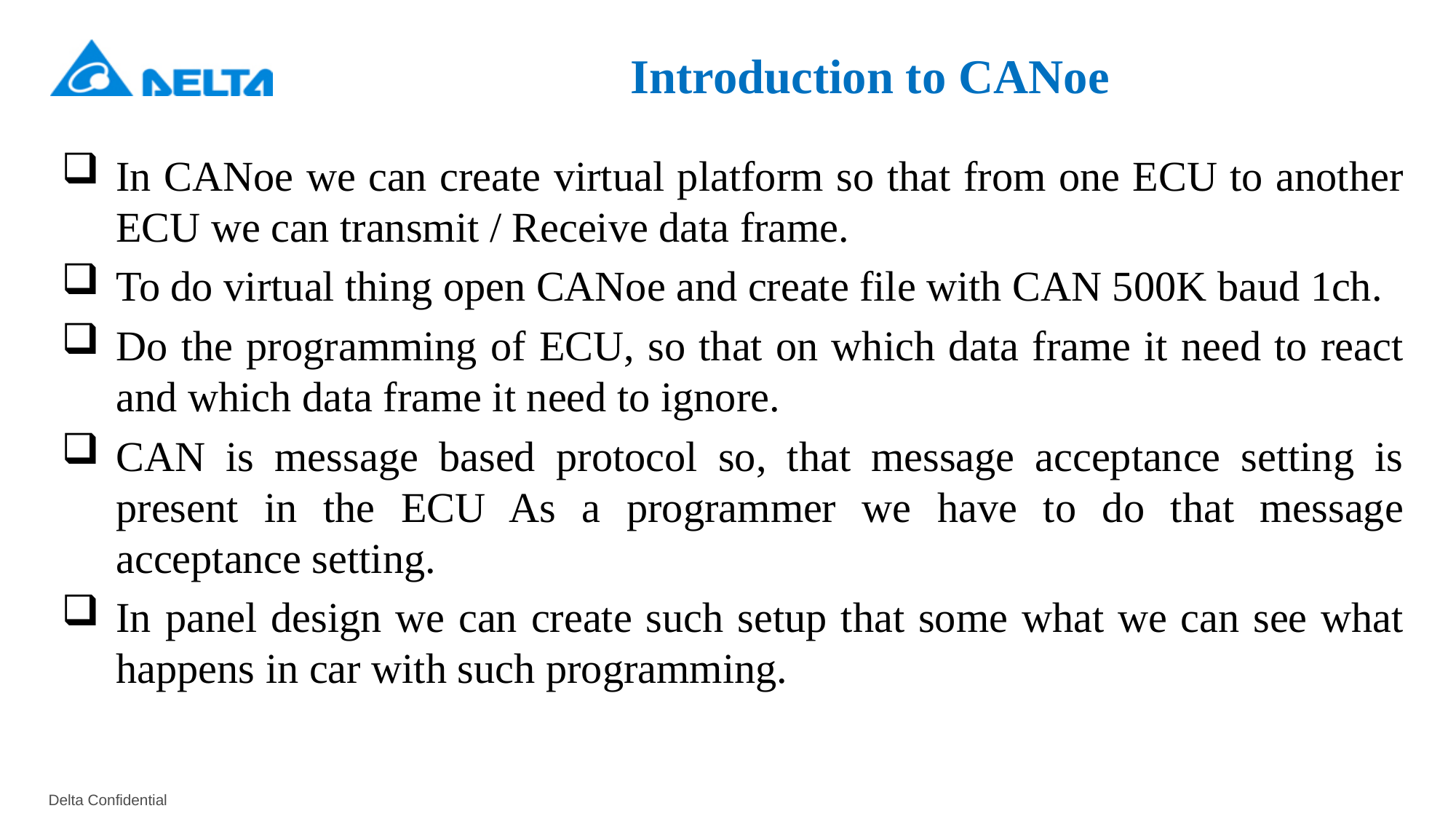

# Introduction to CANoe
In CANoe we can create virtual platform so that from one ECU to another ECU we can transmit / Receive data frame.
To do virtual thing open CANoe and create file with CAN 500K baud 1ch.
Do the programming of ECU, so that on which data frame it need to react and which data frame it need to ignore.
CAN is message based protocol so, that message acceptance setting is present in the ECU As a programmer we have to do that message acceptance setting.
In panel design we can create such setup that some what we can see what happens in car with such programming.